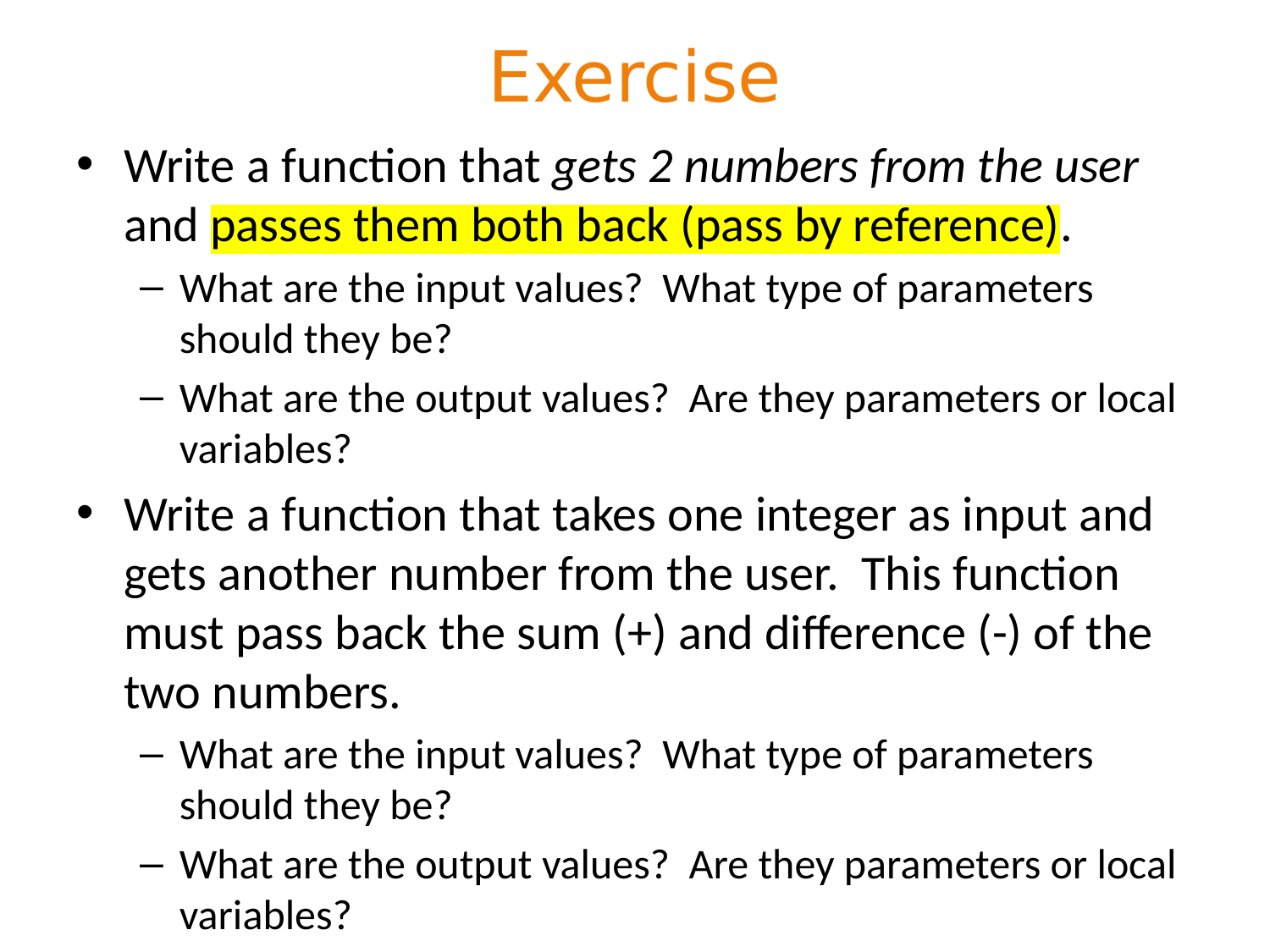

# Exercise
Write a function that gets 2 numbers from the user and passes them both back (pass by reference).
What are the input values?  What type of parameters should they be?
What are the output values?  Are they parameters or local variables?
Write a function that takes one integer as input and gets another number from the user.  This function must pass back the sum (+) and difference (-) of the two numbers.
What are the input values?  What type of parameters should they be?
What are the output values?  Are they parameters or local variables?